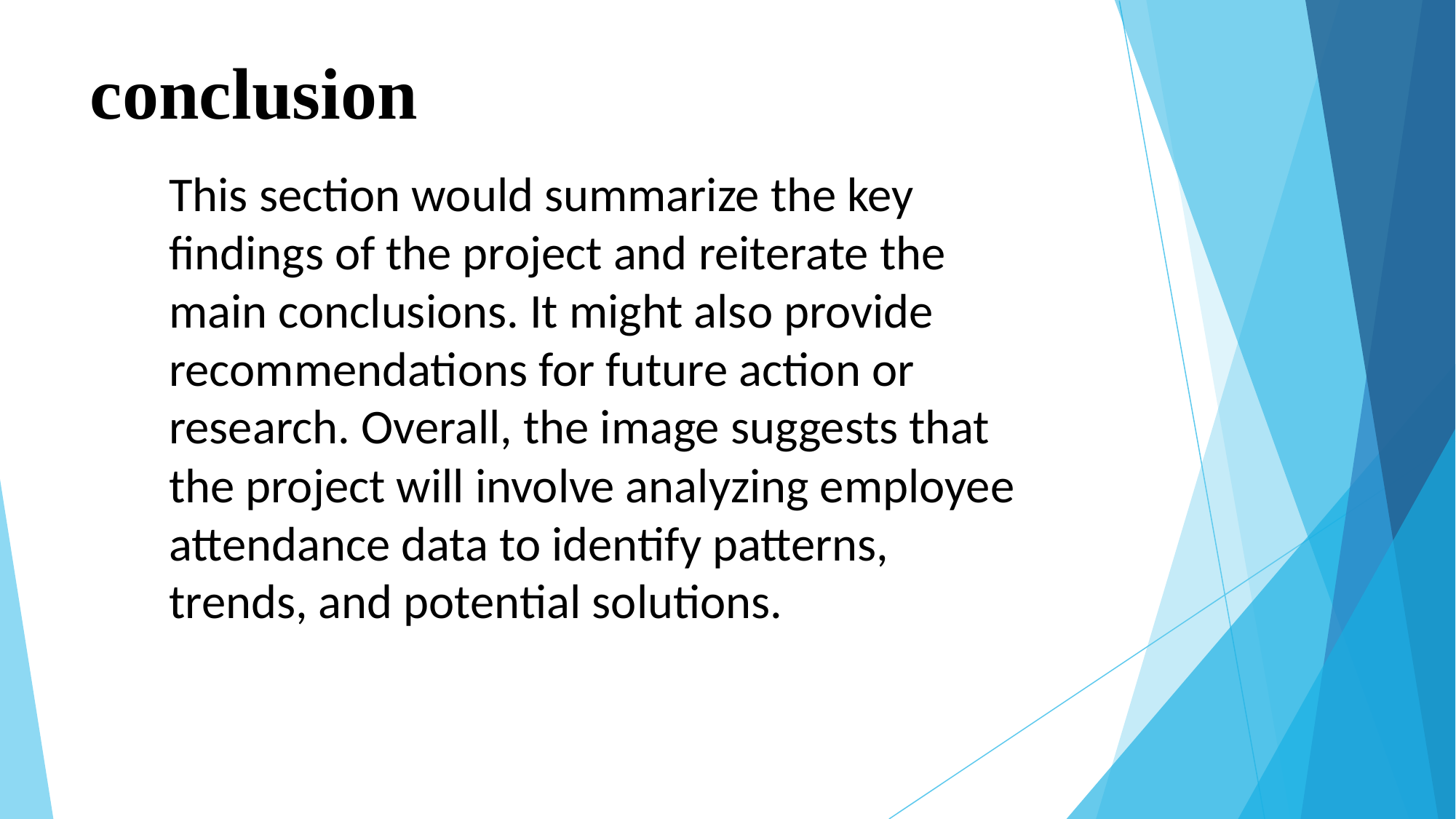

# conclusion
This section would summarize the key findings of the project and reiterate the main conclusions. It might also provide recommendations for future action or research. Overall, the image suggests that the project will involve analyzing employee attendance data to identify patterns, trends, and potential solutions.